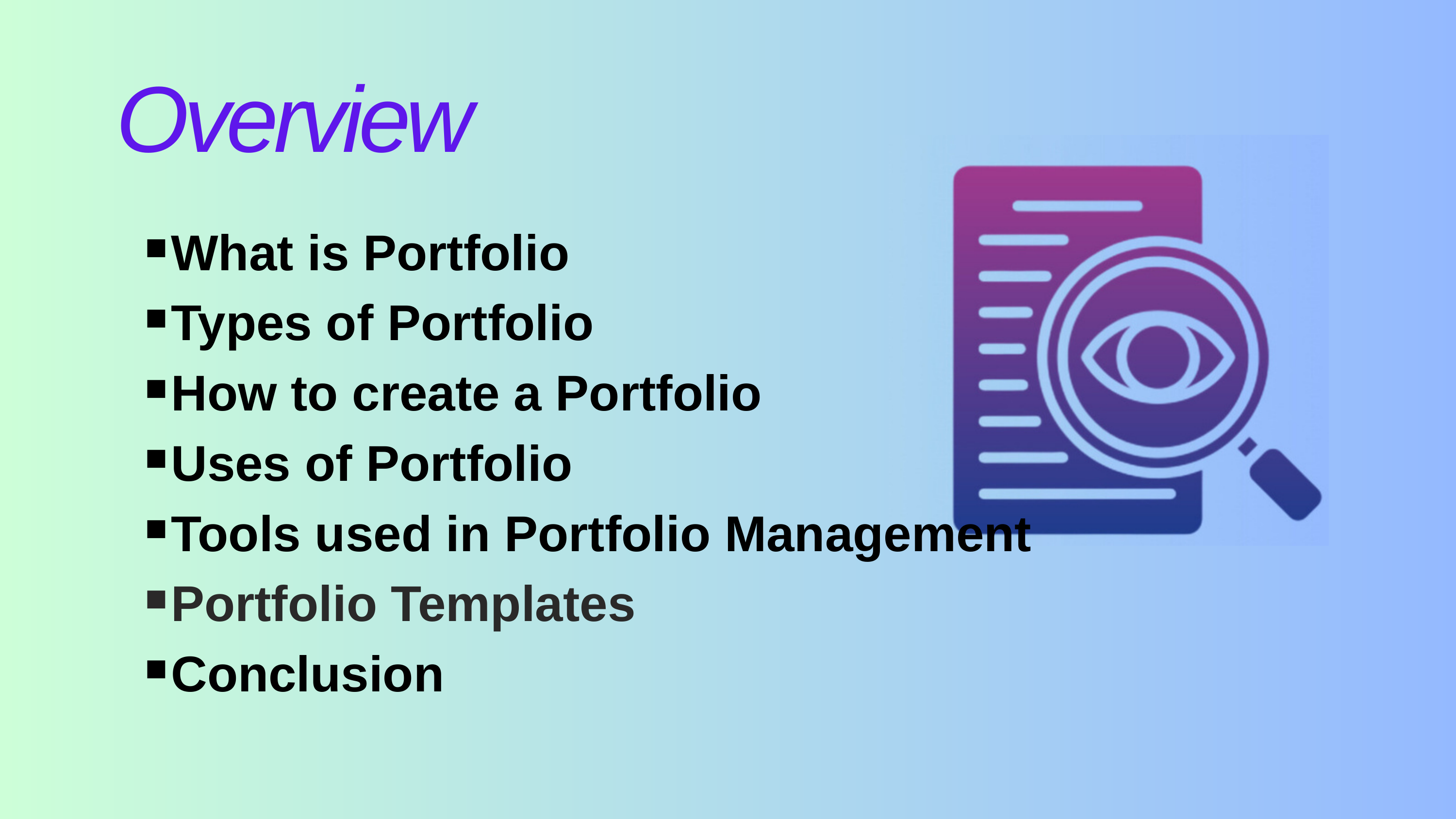

Overview

What is Portfolio
Types of Portfolio
How to create a Portfolio
Uses of Portfolio
Tools used in Portfolio Management
Portfolio Templates
Conclusion